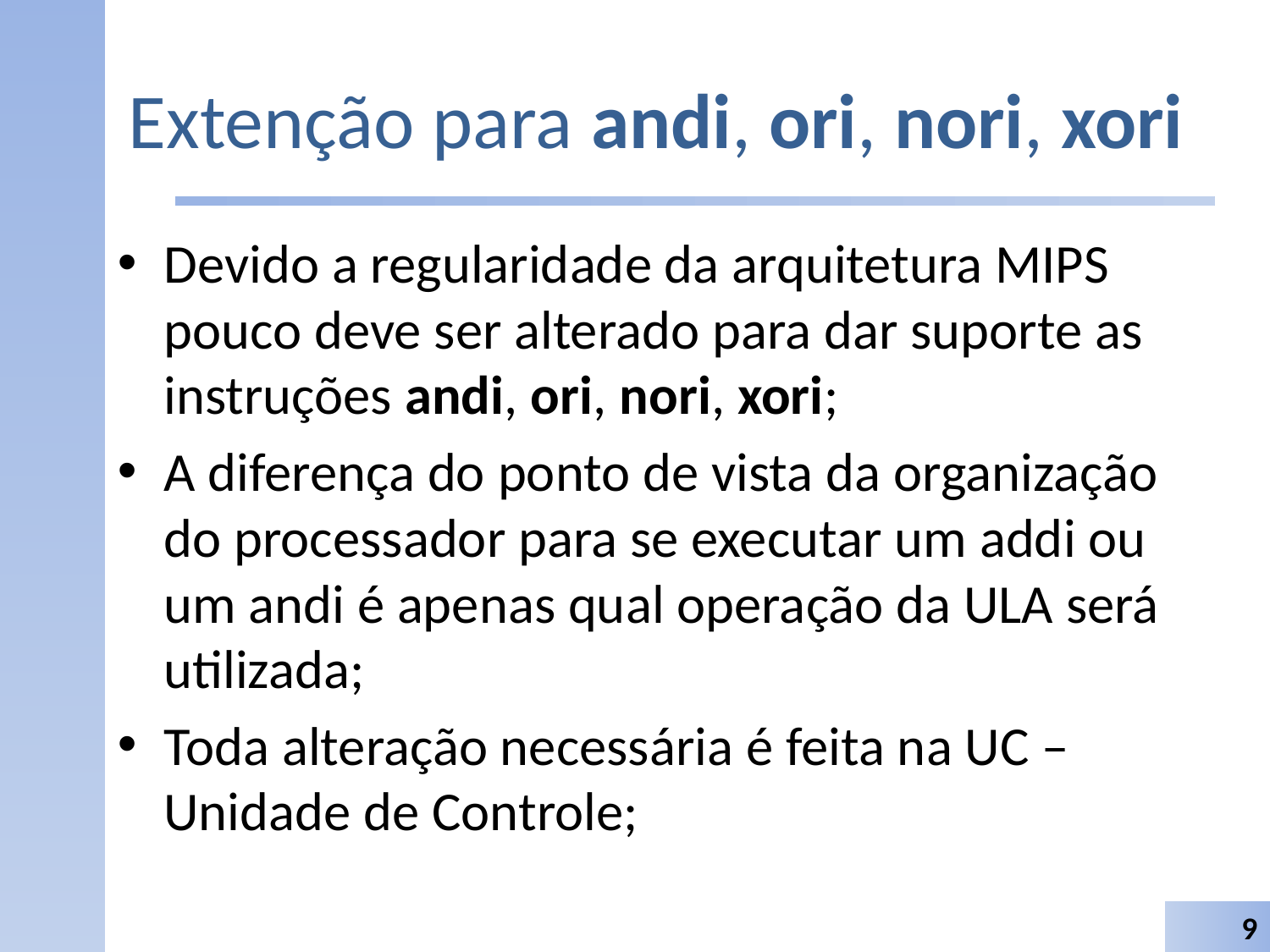

# Extenção para andi, ori, nori, xori
Devido a regularidade da arquitetura MIPS pouco deve ser alterado para dar suporte as instruções andi, ori, nori, xori;
A diferença do ponto de vista da organização do processador para se executar um addi ou um andi é apenas qual operação da ULA será utilizada;
Toda alteração necessária é feita na UC – Unidade de Controle;

9